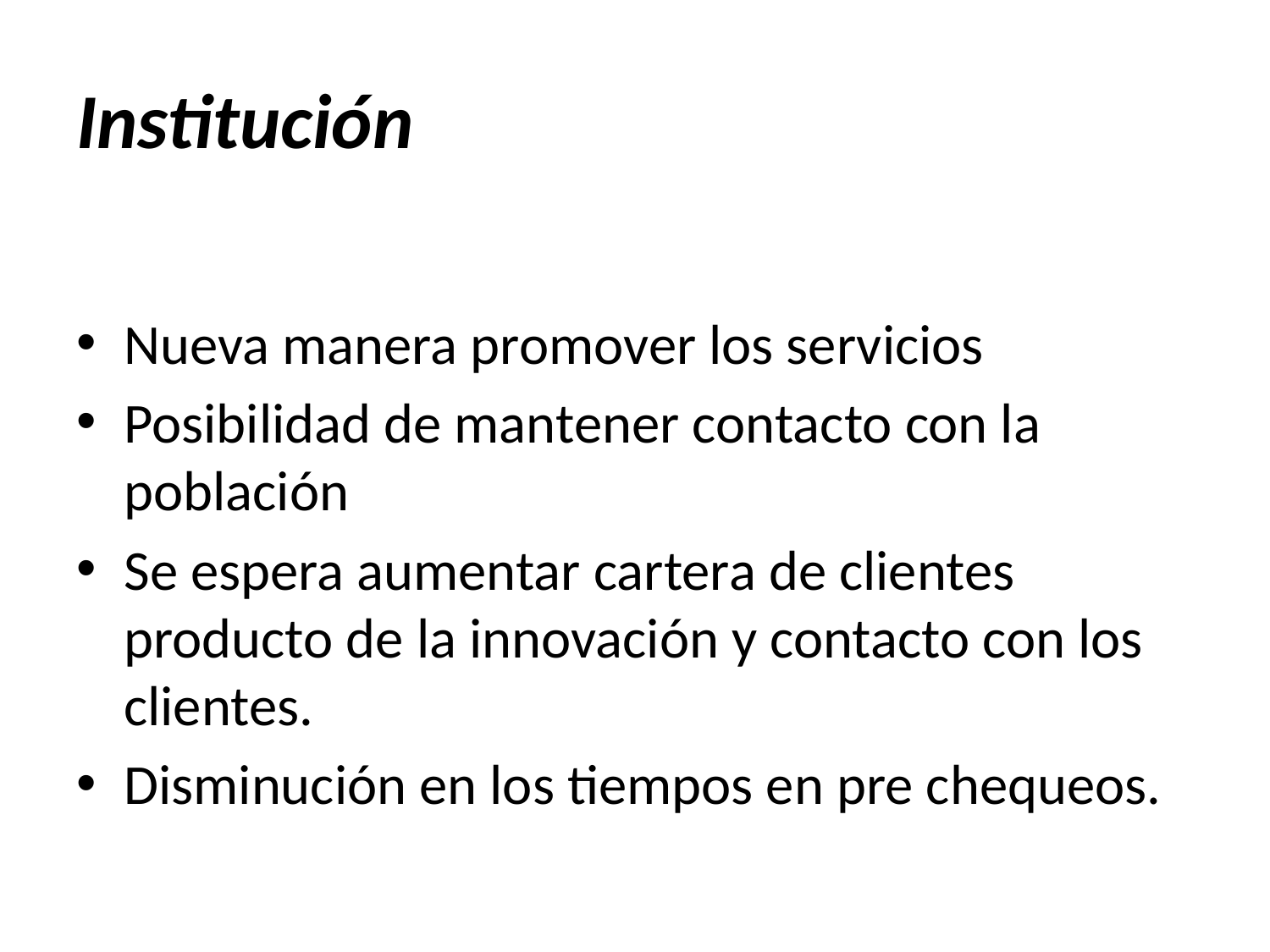

# Institución

Nueva manera promover los servicios
Posibilidad de mantener contacto con la población
Se espera aumentar cartera de clientes producto de la innovación y contacto con los clientes.
Disminución en los tiempos en pre chequeos.